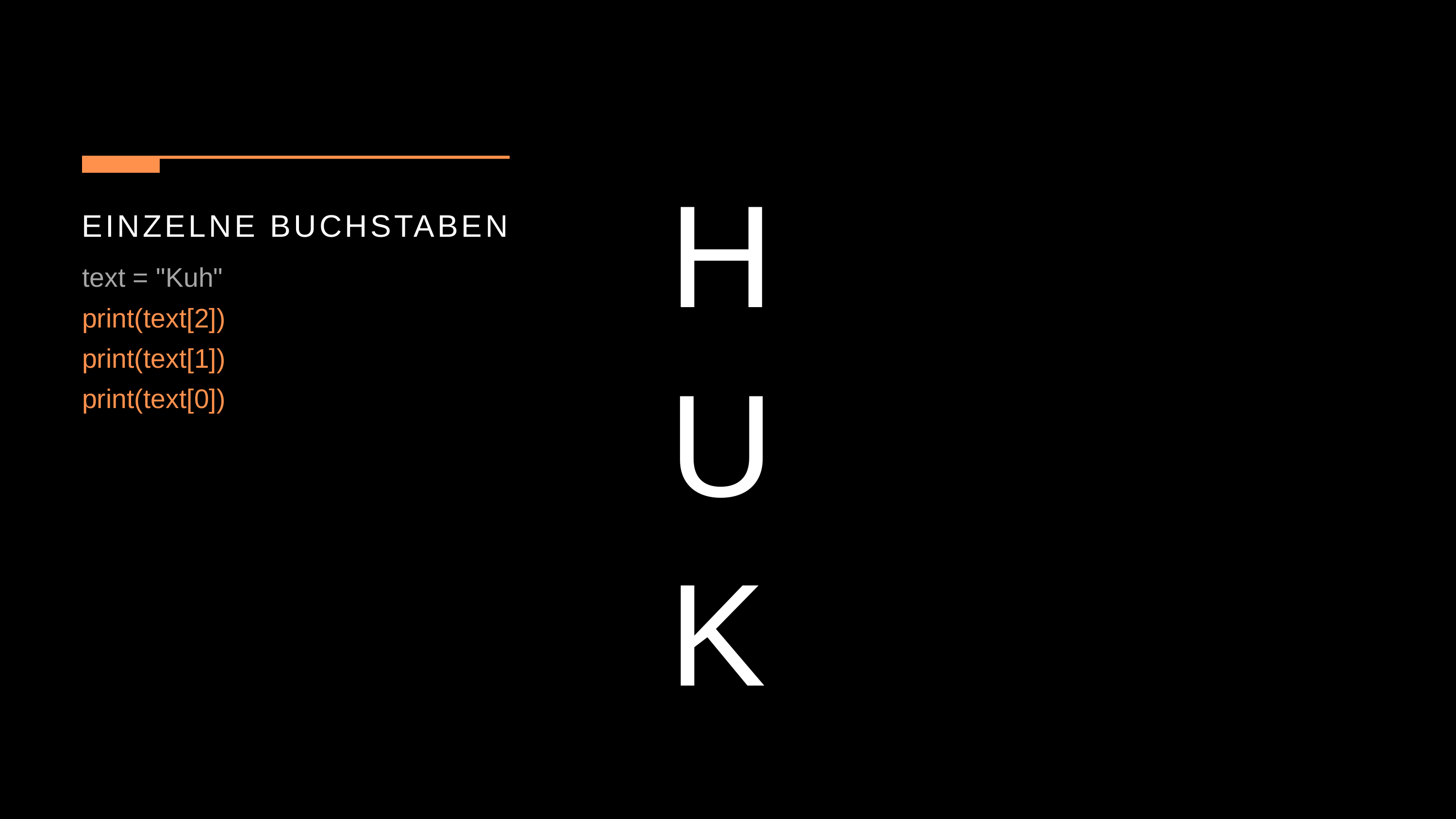

EINZELNE BUCHSTABEN
text = "Kuh"
print(text[2])
print(text[1])
print(text[0])
H
U
K